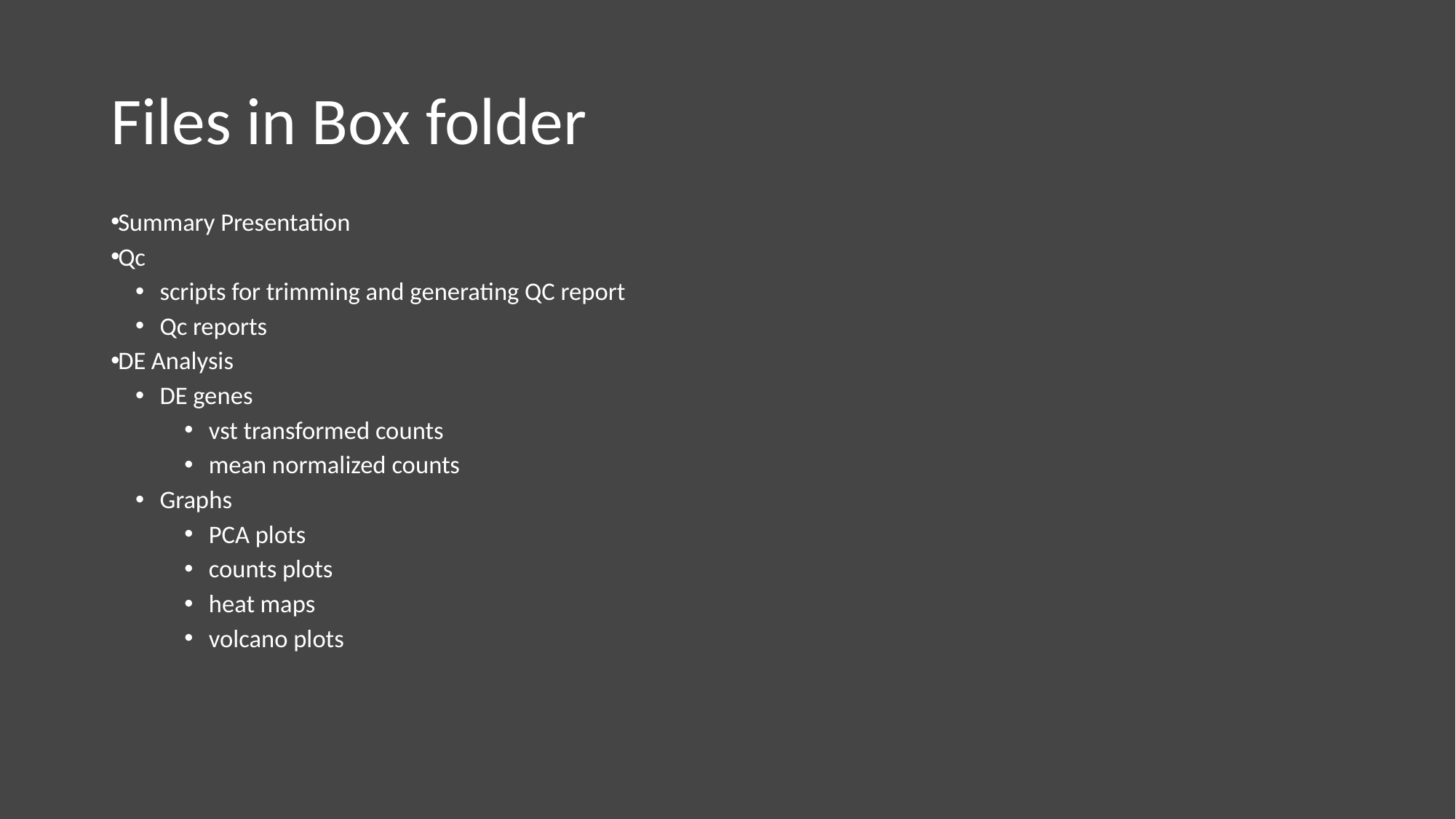

# Files in Box folder
Summary Presentation
Qc
scripts for trimming and generating QC report
Qc reports
DE Analysis
DE genes
vst transformed counts
mean normalized counts
Graphs
PCA plots
counts plots
heat maps
volcano plots